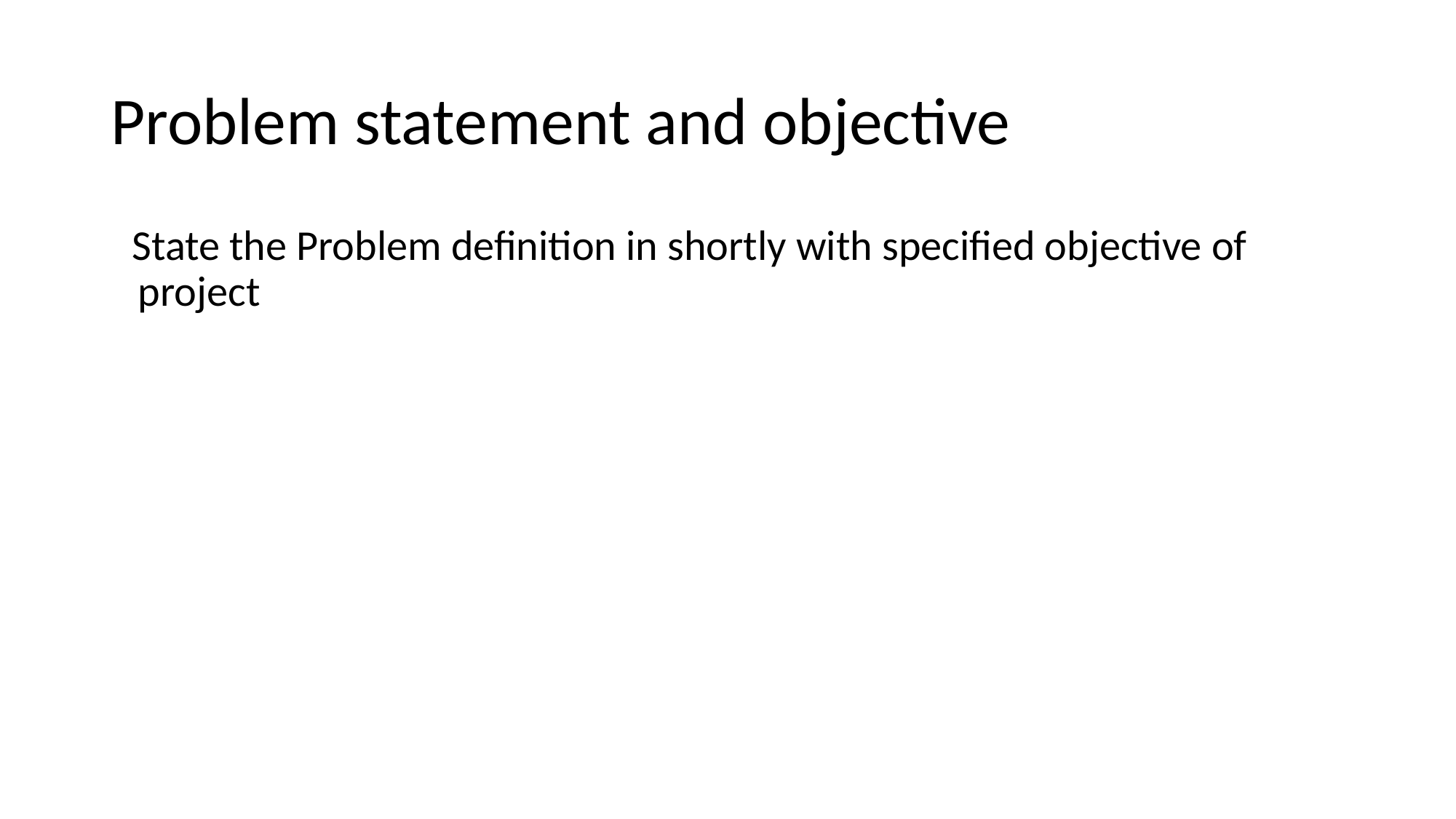

# Problem statement and objective
State the Problem definition in shortly with specified objective of project